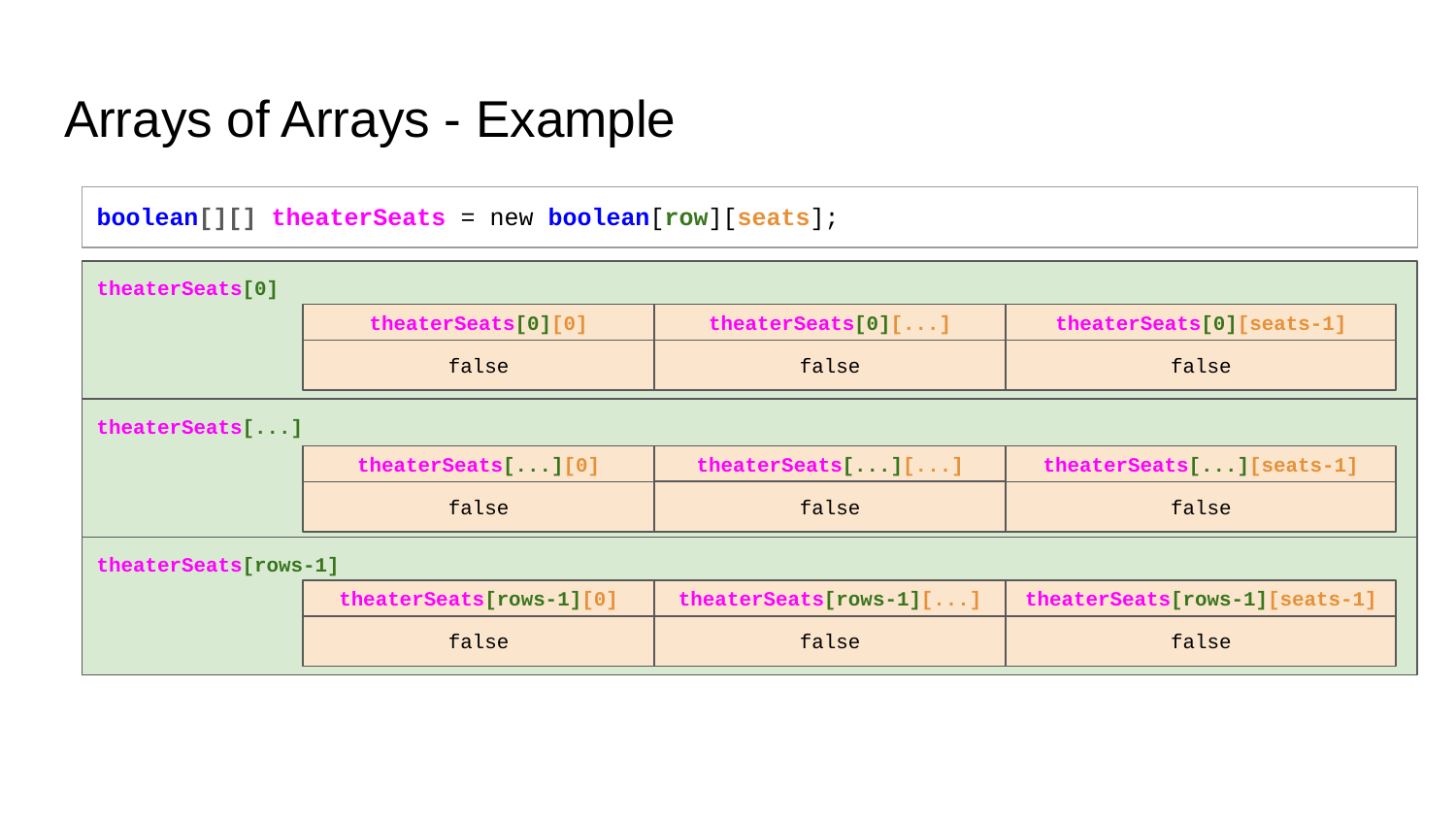

# Arrays of Arrays - Example
| boolean[][] theaterSeats = new boolean[row][seats]; |
| --- |
theaterSeats[0]
theaterSeats[0][...]
theaterSeats[0][0]
theaterSeats[0][seats-1]
false
false
false
theaterSeats[...]
theaterSeats[...][...]
theaterSeats[...][0]
theaterSeats[...][seats-1]
false
false
false
theaterSeats[rows-1]
theaterSeats[rows-1][...]
theaterSeats[rows-1][0]
theaterSeats[rows-1][seats-1]
false
false
false